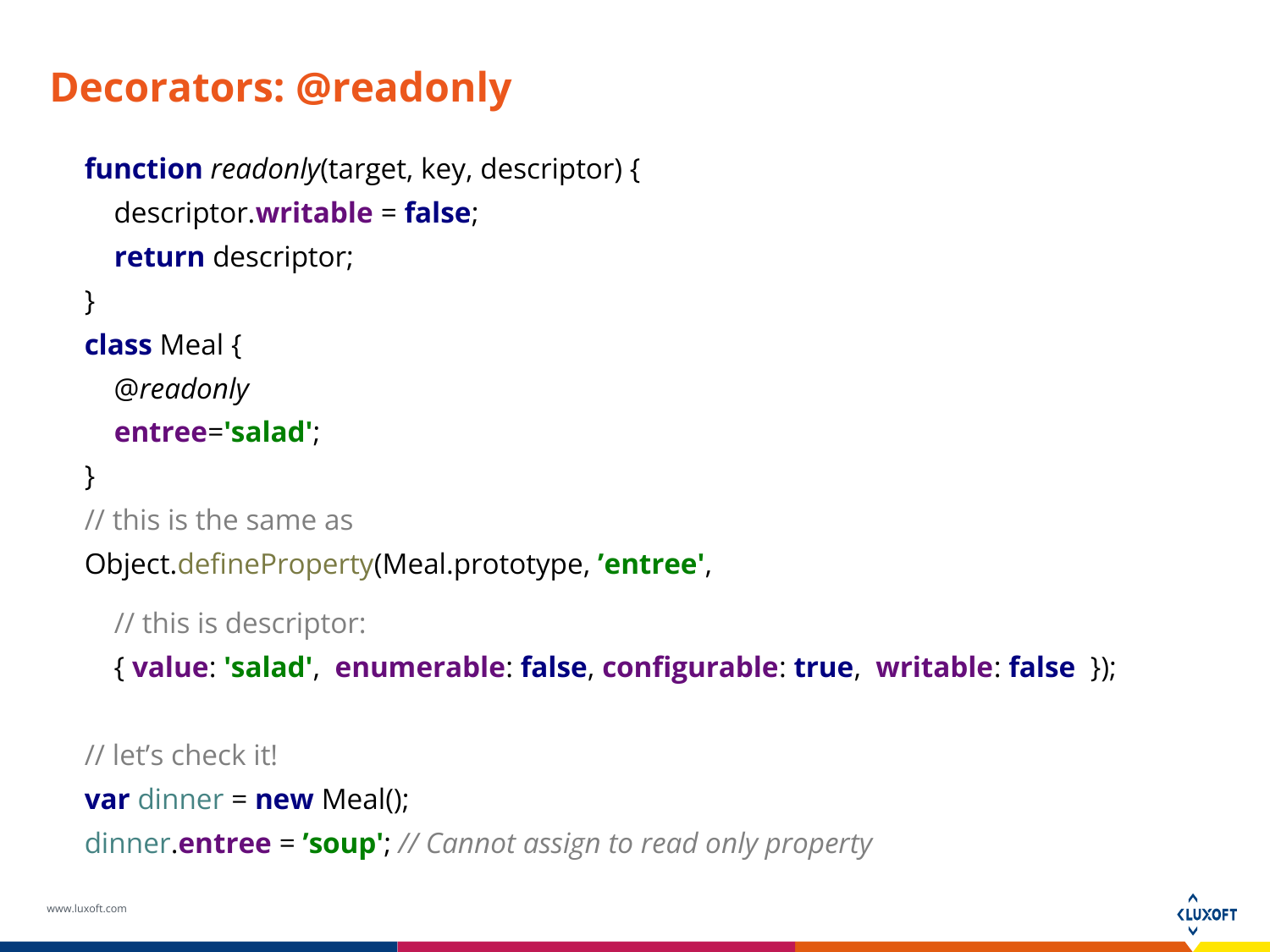

# Decorators: @readonly
function readonly(target, key, descriptor) {
    descriptor.writable = false;
    return descriptor;
}
class Meal {
    @readonly
    entree='salad';
}
// this is the same as
Object.defineProperty(Meal.prototype, ’entree',
    // this is descriptor:
    { value: 'salad',  enumerable: false, configurable: true,  writable: false  });
// let’s check it!
var dinner = new Meal();
dinner.entree = ’soup'; // Cannot assign to read only property